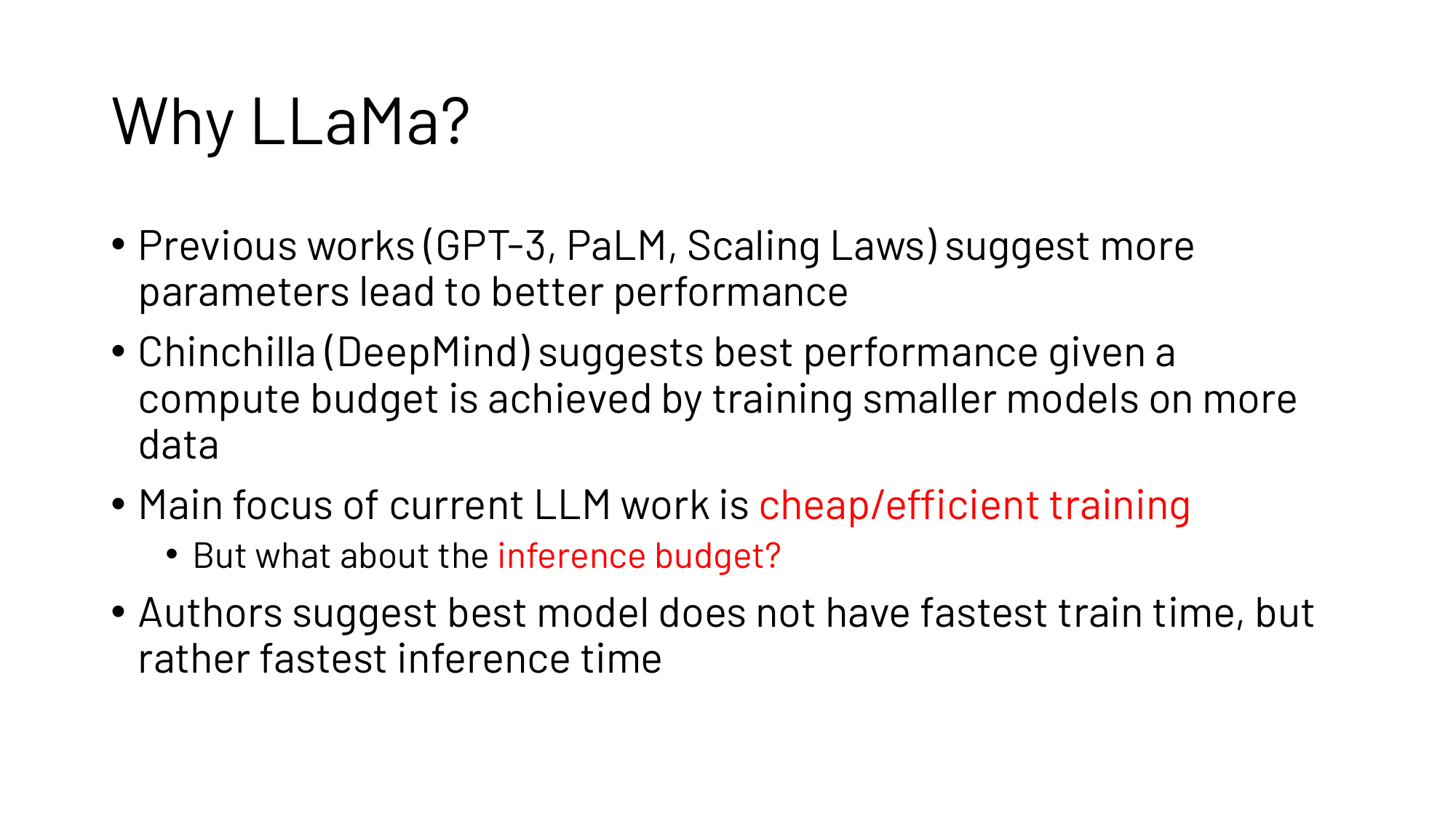

# Why LLaMa?
Previous works (GPT-3, PaLM, Scaling Laws) suggest more parameters lead to better performance
Chinchilla (DeepMind) suggests best performance given a compute budget is achieved by training smaller models on more data
Main focus of current LLM work is cheap/efficient training
But what about the inference budget?
Authors suggest best model does not have fastest train time, but rather fastest inference time